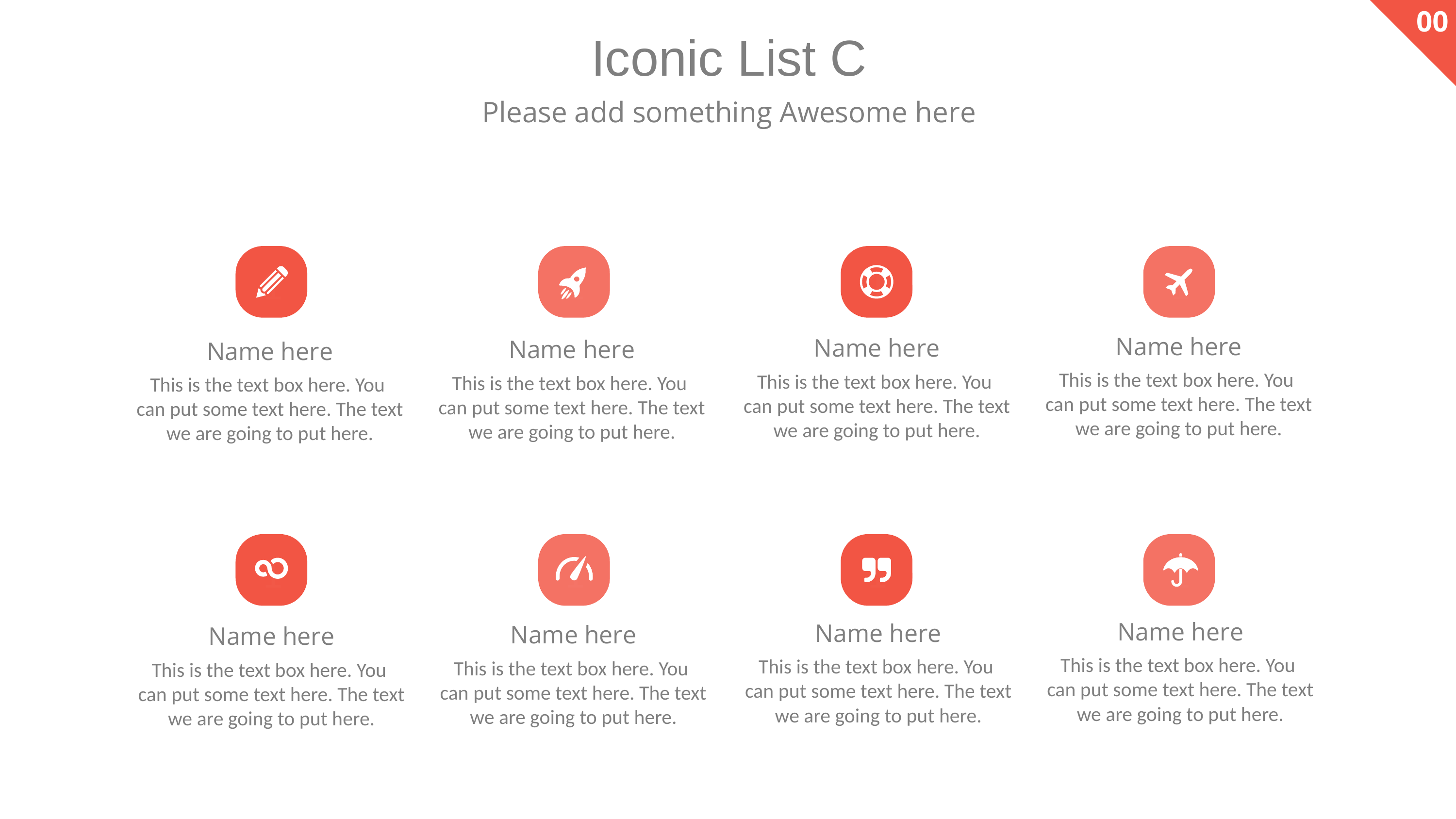

00
Iconic List C
Please add something Awesome here
1
1
1
1

Name here
This is the text box here. You
can put some text here. The text we are going to put here.
Name here
This is the text box here. You
can put some text here. The text we are going to put here.
Name here
This is the text box here. You
can put some text here. The text we are going to put here.
Name here
This is the text box here. You
can put some text here. The text we are going to put here.
1
1
1
1

Name here
This is the text box here. You
can put some text here. The text we are going to put here.
Name here
This is the text box here. You
can put some text here. The text we are going to put here.
Name here
This is the text box here. You
can put some text here. The text we are going to put here.
Name here
This is the text box here. You
can put some text here. The text we are going to put here.